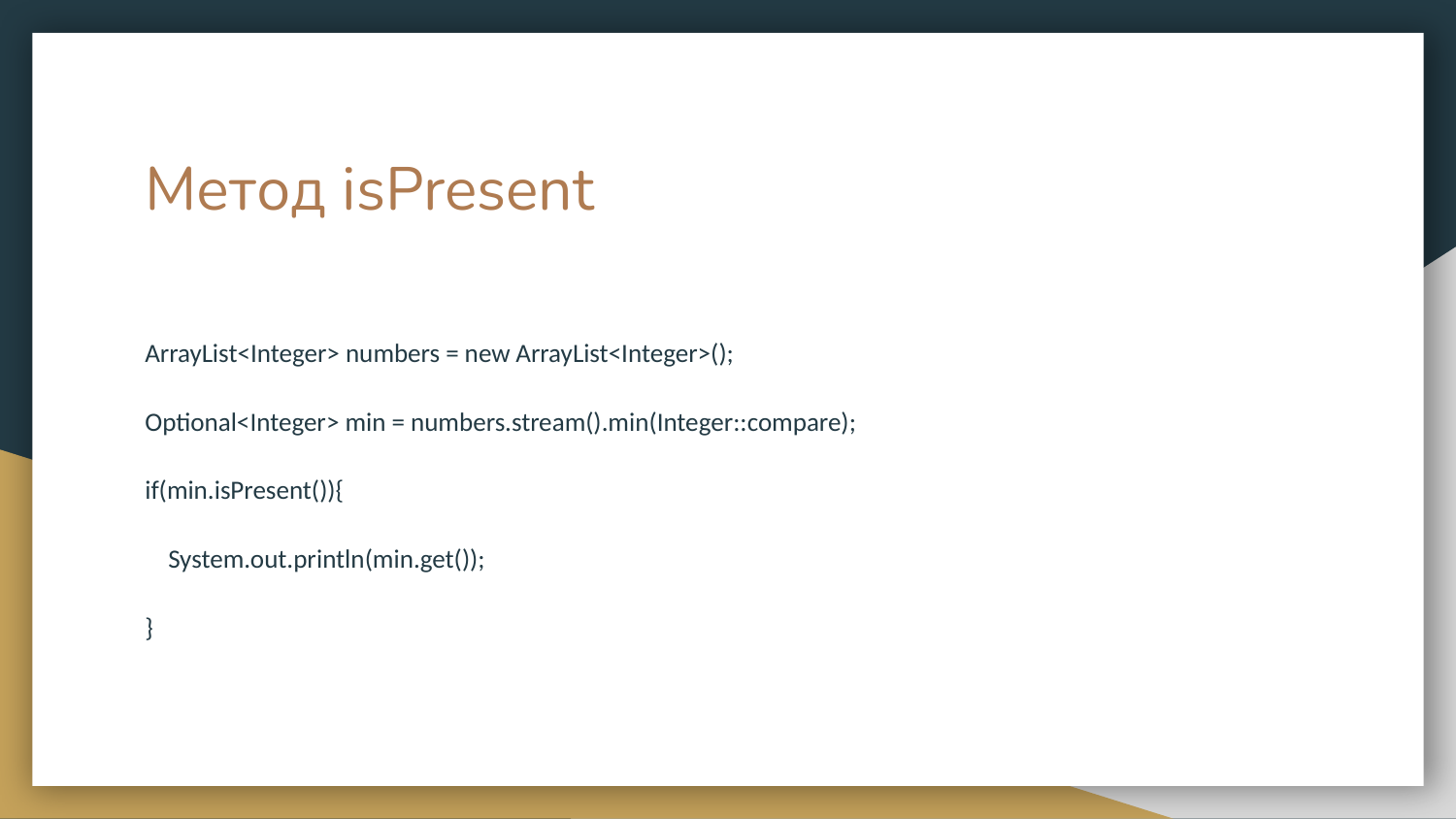

# Метод isPresent
ArrayList<Integer> numbers = new ArrayList<Integer>();
Optional<Integer> min = numbers.stream().min(Integer::compare);
if(min.isPresent()){
    System.out.println(min.get());
}